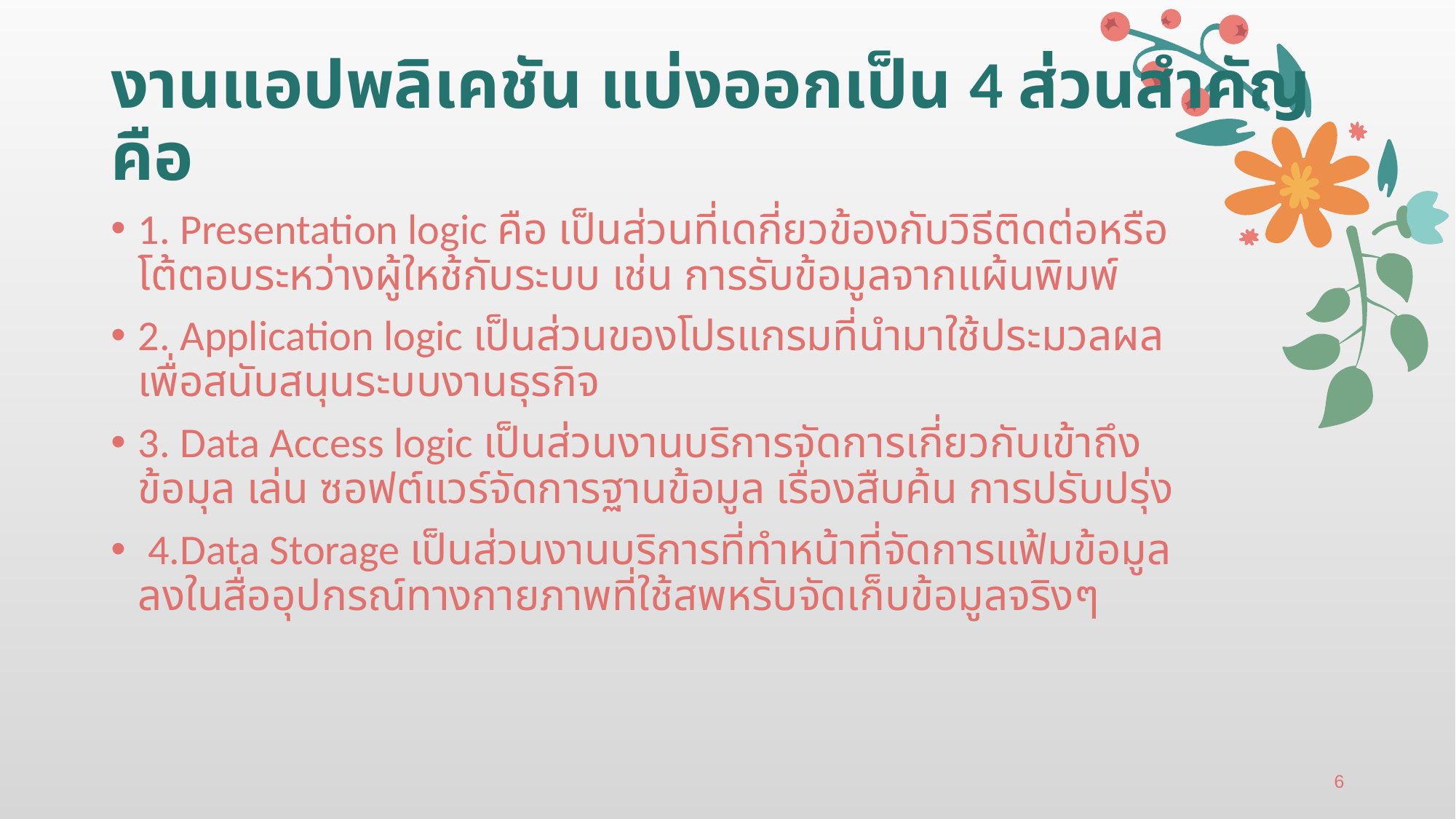

# งานแอปพลิเคชัน แบ่งออกเป็น 4 ส่วนสำคัญคือ
1. Presentation logic คือ เป็นส่วนที่เดกี่ยวข้องกับวิธีติดต่อหรือโต้ตอบระหว่างผู้ใหช้กับระบบ เช่น การรับข้อมูลจากแผ้นพิมพ์
2. Application logic เป็นส่วนของโปรแกรมที่นำมาใช้ประมวลผล เพื่อสนับสนุนระบบงานธุรกิจ
3. Data Access logic เป็นส่วนงานบริการจัดการเกี่ยวกับเข้าถึงข้อมุล เล่น ซอฟต์แวร์จัดการฐานข้อมูล เรื่องสืบค้น การปรับปรุ่ง
 4.Data Storage เป็นส่วนงานบริการที่ทำหน้าที่จัดการแฟ้มข้อมูลลงในสื่ออุปกรณ์ทางกายภาพที่ใช้สพหรับจัดเก็บข้อมูลจริงๆ
6